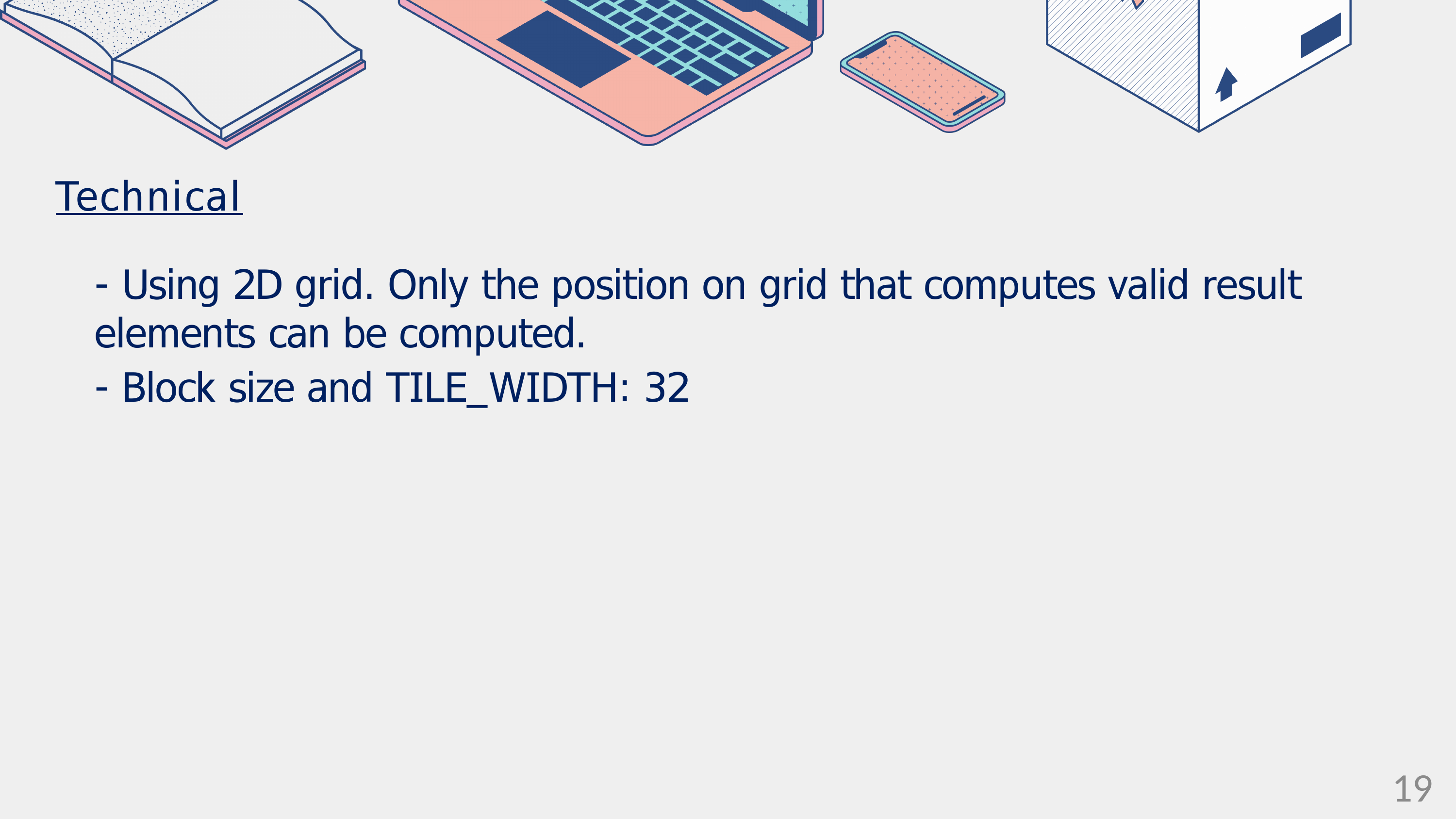

Technical
- Using 2D grid. Only the position on grid that computes valid result elements can be computed.
- Block size and TILE_WIDTH: 32
19